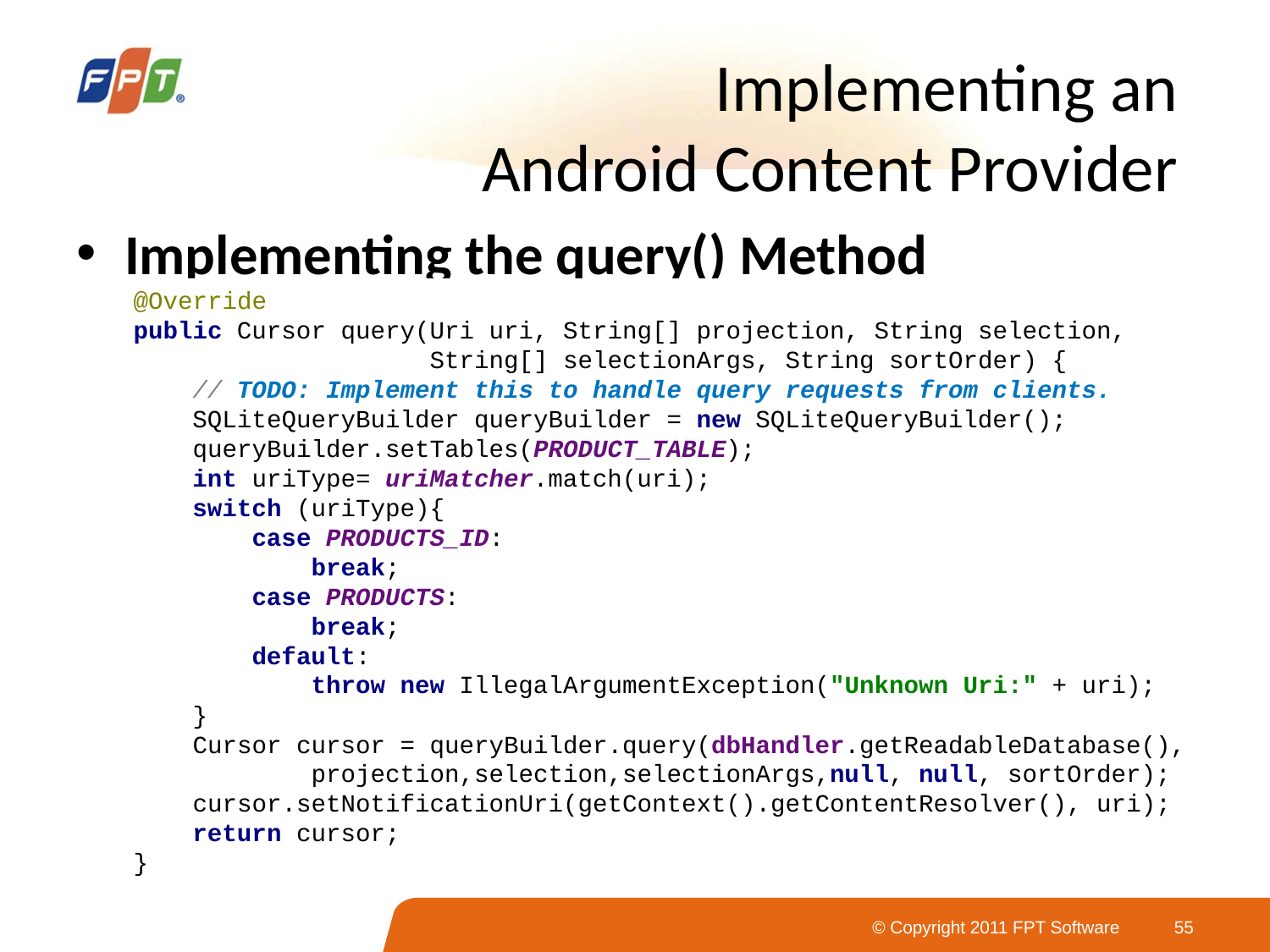

# Implementing an Android Content Provider
Implementing the query() Method
@Override
public Cursor query(Uri uri, String[] projection, String selection,
                    String[] selectionArgs, String sortOrder) {
    // TODO: Implement this to handle query requests from clients.
    SQLiteQueryBuilder queryBuilder = new SQLiteQueryBuilder();
    queryBuilder.setTables(PRODUCT_TABLE);
    int uriType= uriMatcher.match(uri);
    switch (uriType){
        case PRODUCTS_ID:
            break;
        case PRODUCTS:
            break;
        default:
            throw new IllegalArgumentException("Unknown Uri:" + uri);
    }
    Cursor cursor = queryBuilder.query(dbHandler.getReadableDatabase(),
            projection,selection,selectionArgs,null, null, sortOrder);
    cursor.setNotificationUri(getContext().getContentResolver(), uri);
    return cursor;
}